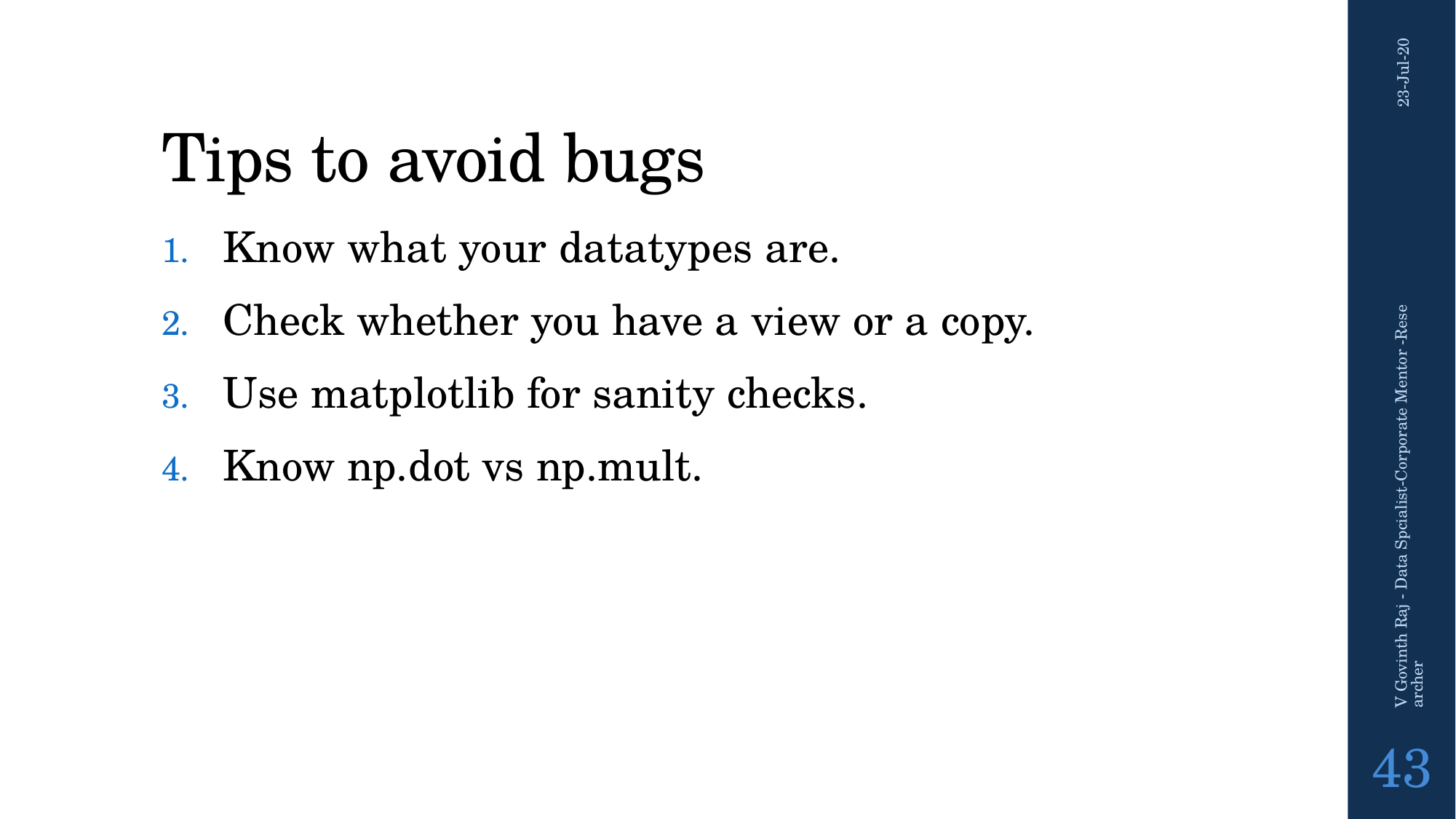

# Tips to avoid bugs
23-Jul-20
Know what your datatypes are.
Check whether you have a view or a copy.
Use matplotlib for sanity checks.
Know np.dot vs np.mult.

V Govinth Raj - Data Spcialist-Corporate Mentor -Researcher
43